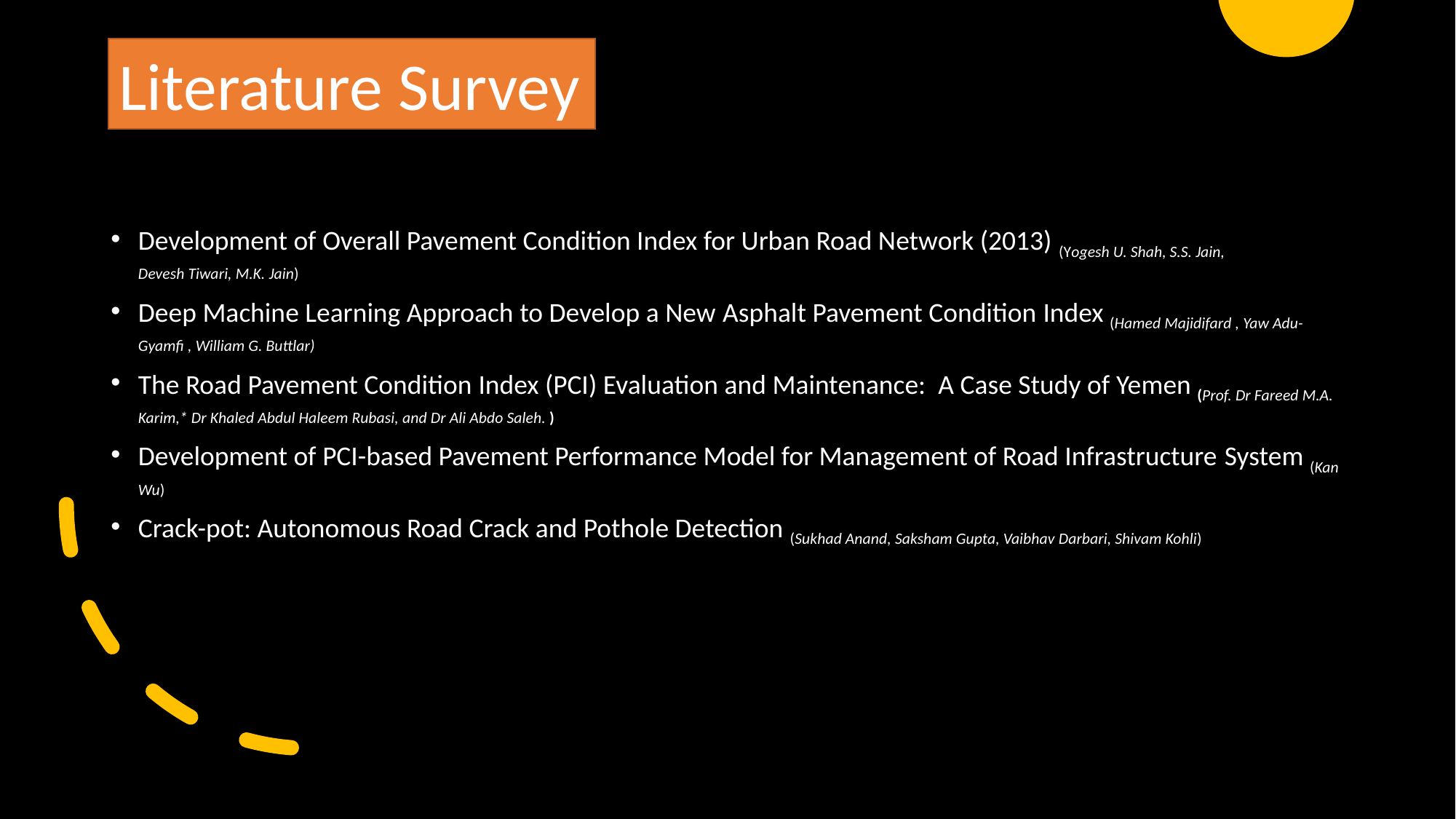

Literature Survey
Development of Overall Pavement Condition Index for Urban Road Network (2013) (Yogesh U. Shah, S.S. Jain, Devesh Tiwari, M.K. Jain)
Deep Machine Learning Approach to Develop a New Asphalt Pavement Condition Index (Hamed Majidifard , Yaw Adu-Gyamfi , William G. Buttlar)
The Road Pavement Condition Index (PCI) Evaluation and Maintenance:  A Case Study of Yemen (Prof. Dr Fareed M.A. Karim,* Dr Khaled Abdul Haleem Rubasi, and Dr Ali Abdo Saleh. )
Development of PCI-based Pavement Performance Model for Management of Road Infrastructure System (Kan Wu)
Crack-pot: Autonomous Road Crack and Pothole Detection (Sukhad Anand, Saksham Gupta, Vaibhav Darbari, Shivam Kohli)